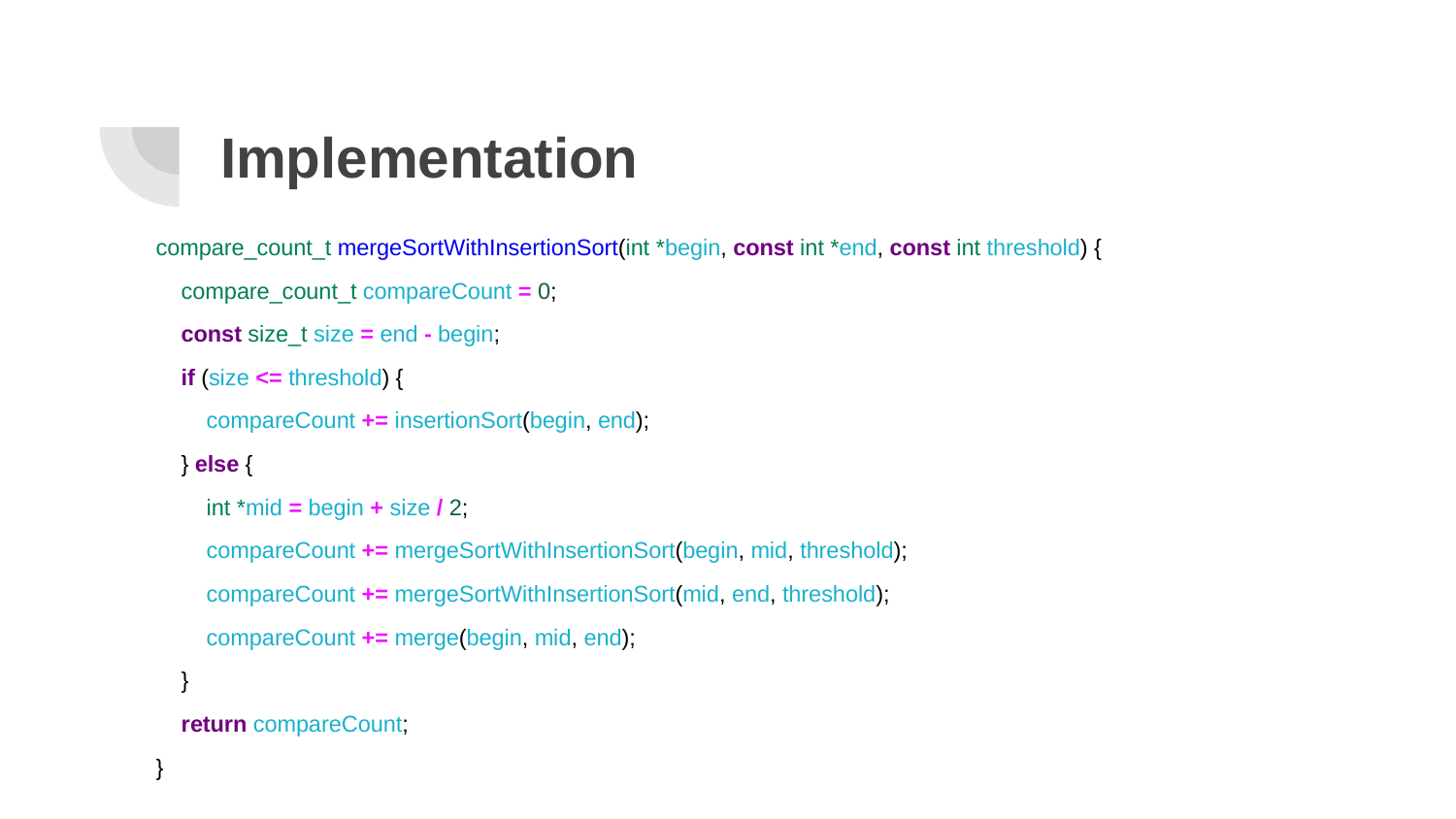

# Implementation
compare_count_t mergeSortWithInsertionSort(int *begin, const int *end, const int threshold) {
    compare_count_t compareCount = 0;
    const size_t size = end - begin;
    if (size <= threshold) {
        compareCount += insertionSort(begin, end);
    } else {
        int *mid = begin + size / 2;
        compareCount += mergeSortWithInsertionSort(begin, mid, threshold);
        compareCount += mergeSortWithInsertionSort(mid, end, threshold);
        compareCount += merge(begin, mid, end);
    }
    return compareCount;
}